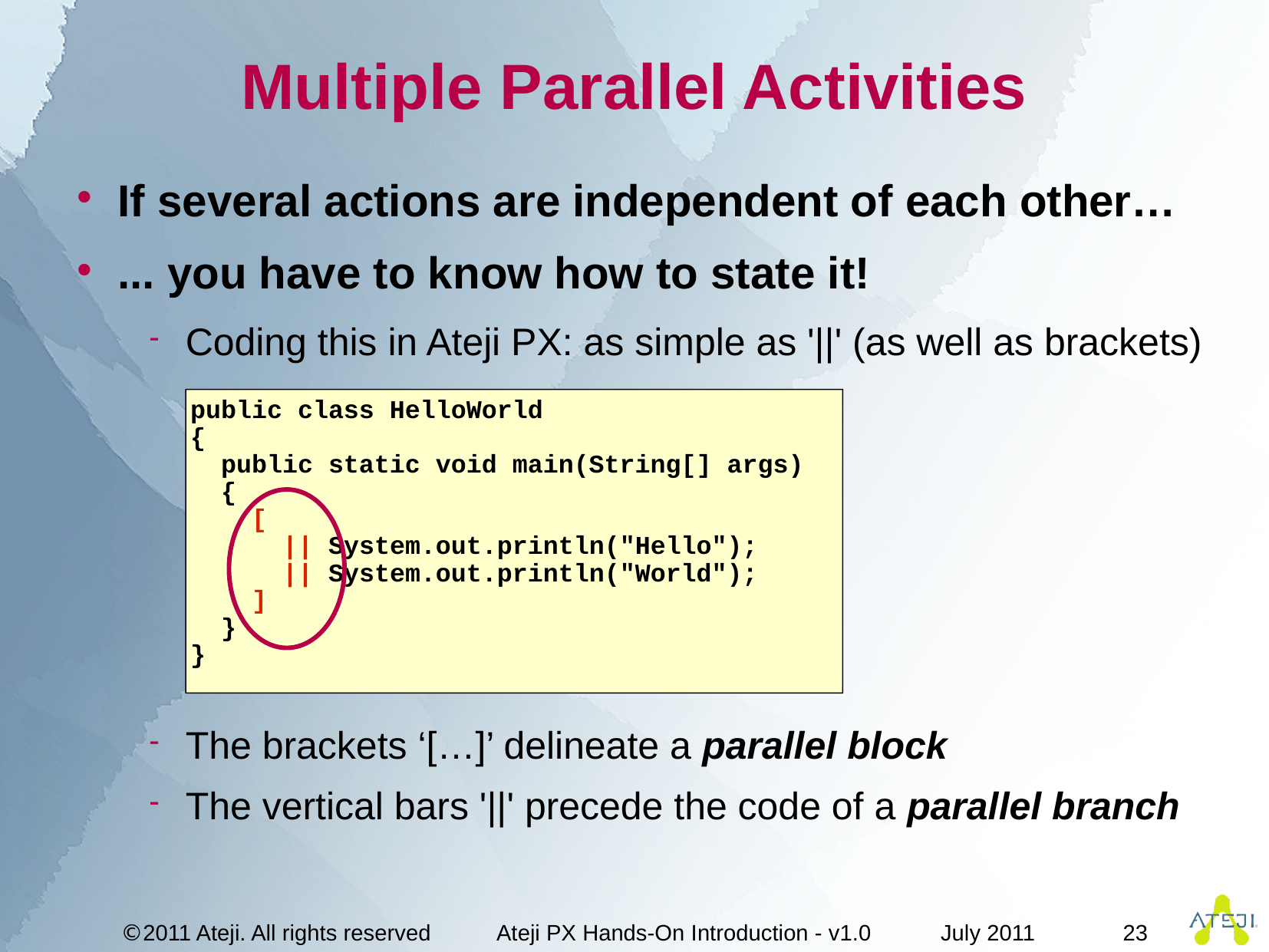

# Multiple Parallel Activities
If several actions are independent of each other…
... you have to know how to state it!
Coding this in Ateji PX: as simple as '||' (as well as brackets)
The brackets ‘[…]’ delineate a parallel block
The vertical bars '||' precede the code of a parallel branch

public class HelloWorld
{
  public static void main(String[] args)
  {
    [
      || System.out.println("Hello");
      || System.out.println("World");
    ]
  }
}